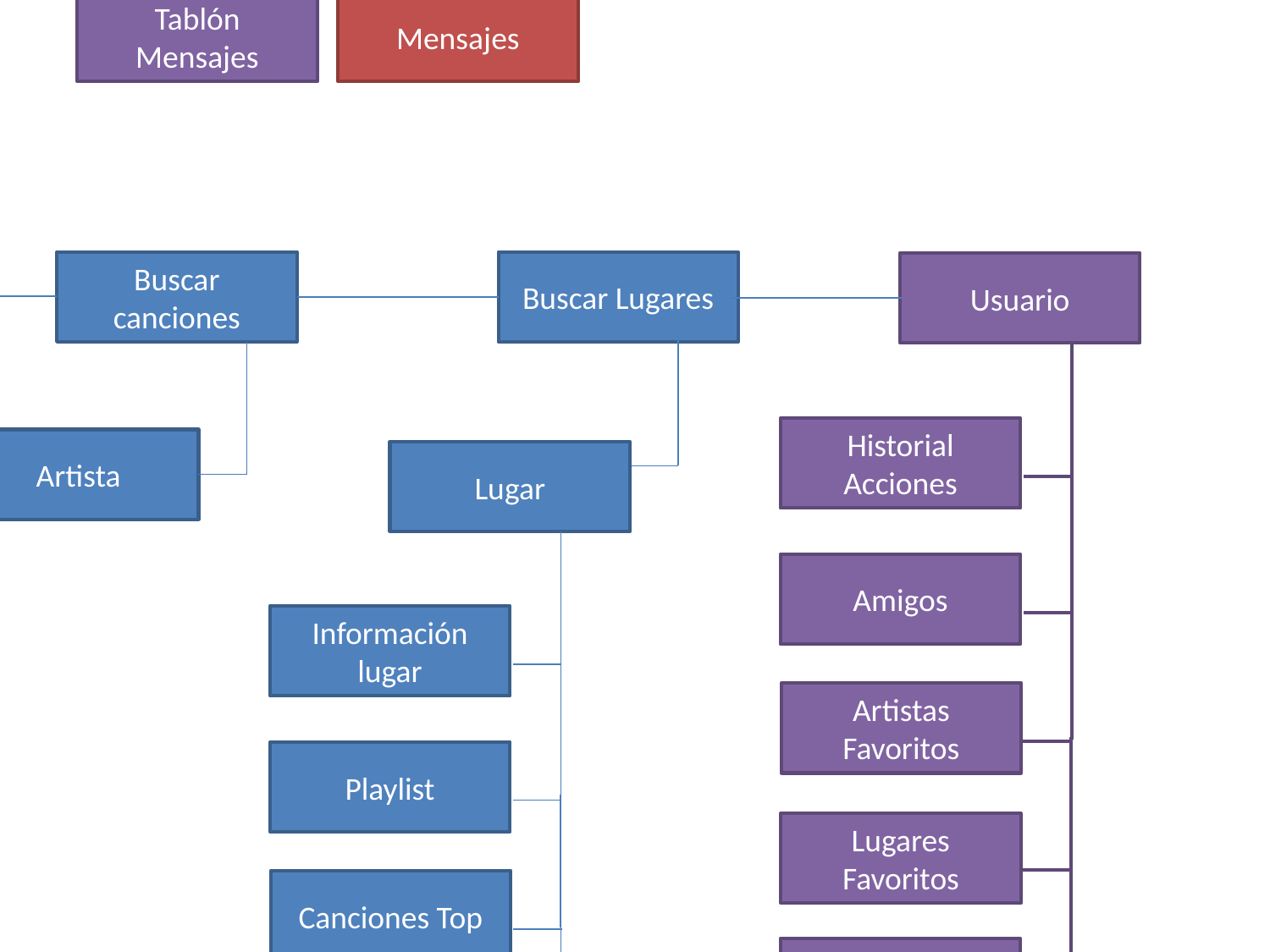

Invitado
Usuario
Administrador
Tablón Mensajes
Mensajes
Inicio
Home
Buscar canciones
Buscar Lugares
Usuario
Historial Acciones
Artista
Tablón Mensajes
Lugar
Amigos
Información lugar
Artistas Favoritos
Playlist
Lugares Favoritos
Canciones Top
Información Personal
Usuarios
Mensajes
Editar Información